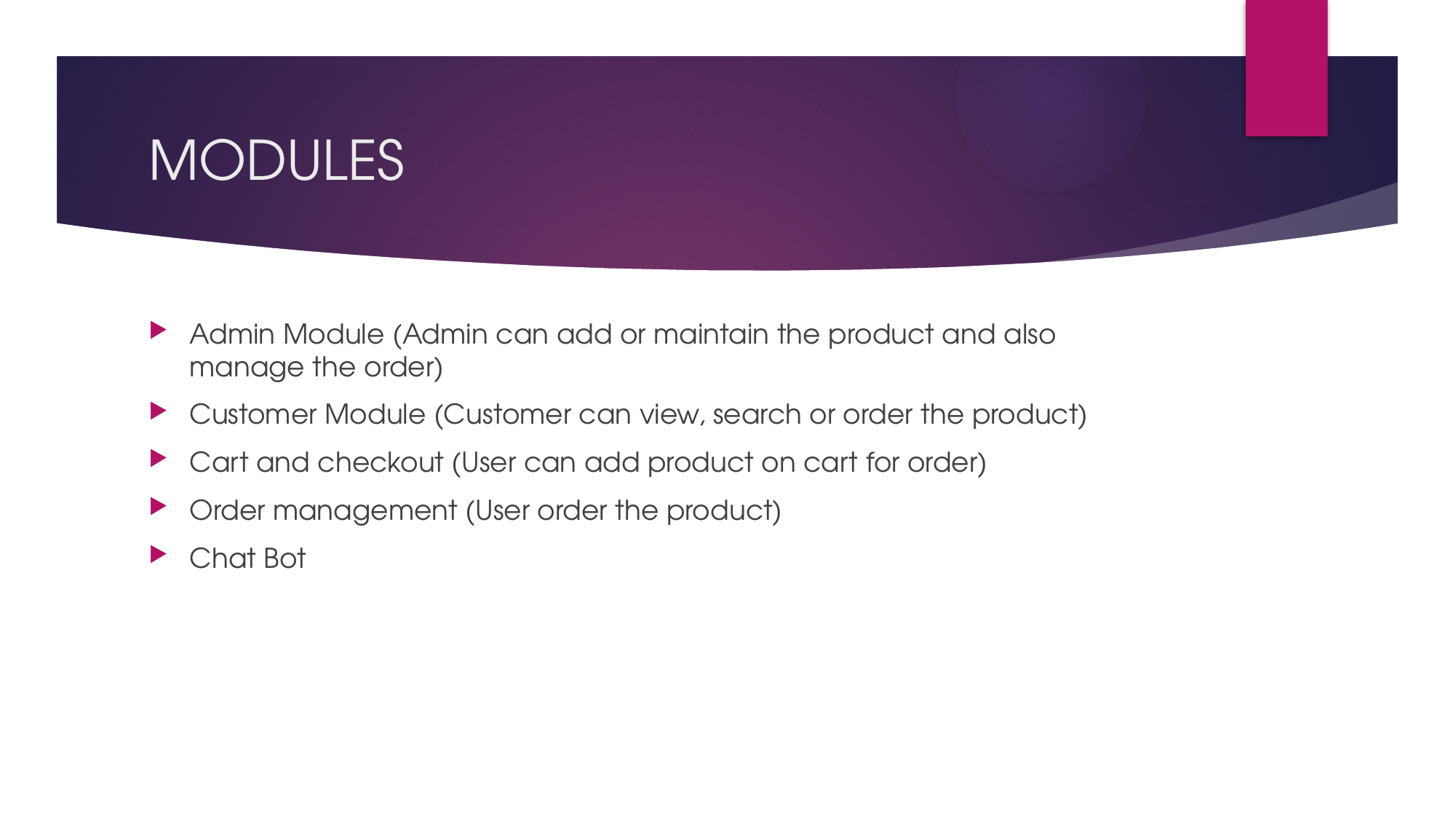

# MODULES
Admin Module (Admin can add or maintain the product and also manage the order)
Customer Module (Customer can view, search or order the product)
Cart and checkout (User can add product on cart for order)
Order management (User order the product)
Chat Bot